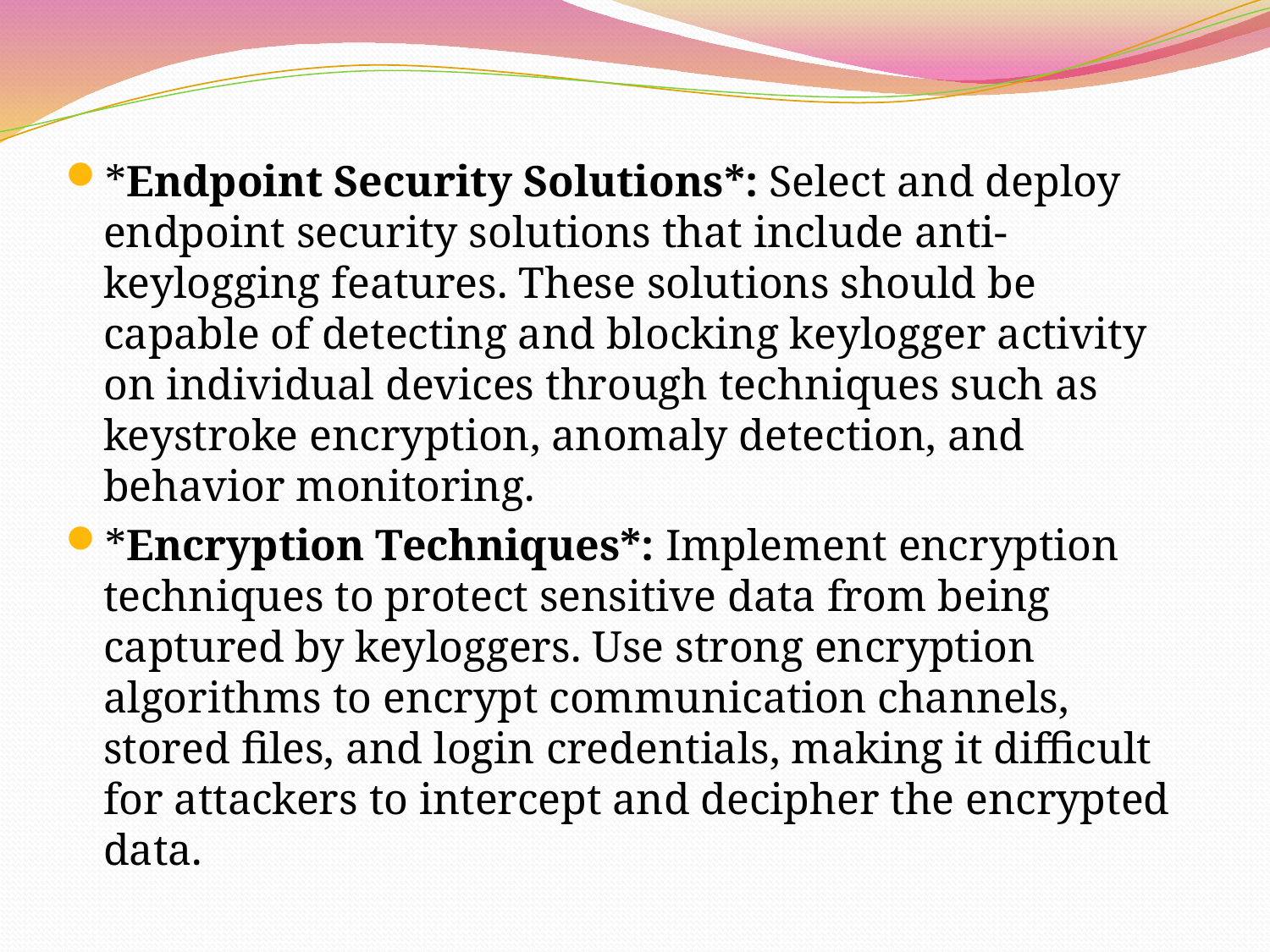

*Endpoint Security Solutions*: Select and deploy endpoint security solutions that include anti-keylogging features. These solutions should be capable of detecting and blocking keylogger activity on individual devices through techniques such as keystroke encryption, anomaly detection, and behavior monitoring.
*Encryption Techniques*: Implement encryption techniques to protect sensitive data from being captured by keyloggers. Use strong encryption algorithms to encrypt communication channels, stored files, and login credentials, making it difficult for attackers to intercept and decipher the encrypted data.